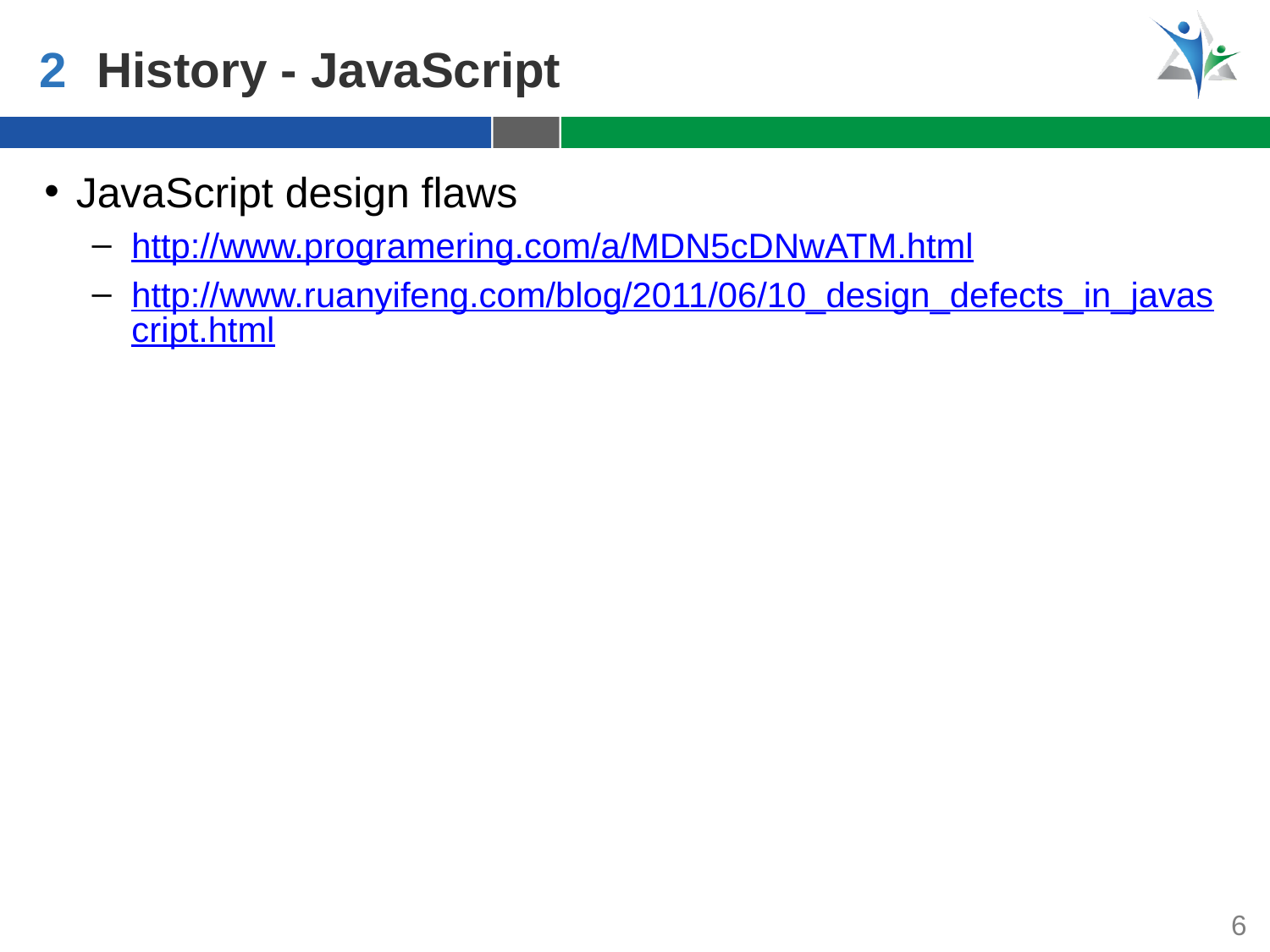

2
History - JavaScript

JavaScript design flaws
http://www.programering.com/a/MDN5cDNwATM.html
http://www.ruanyifeng.com/blog/2011/06/10_design_defects_in_javascript.html